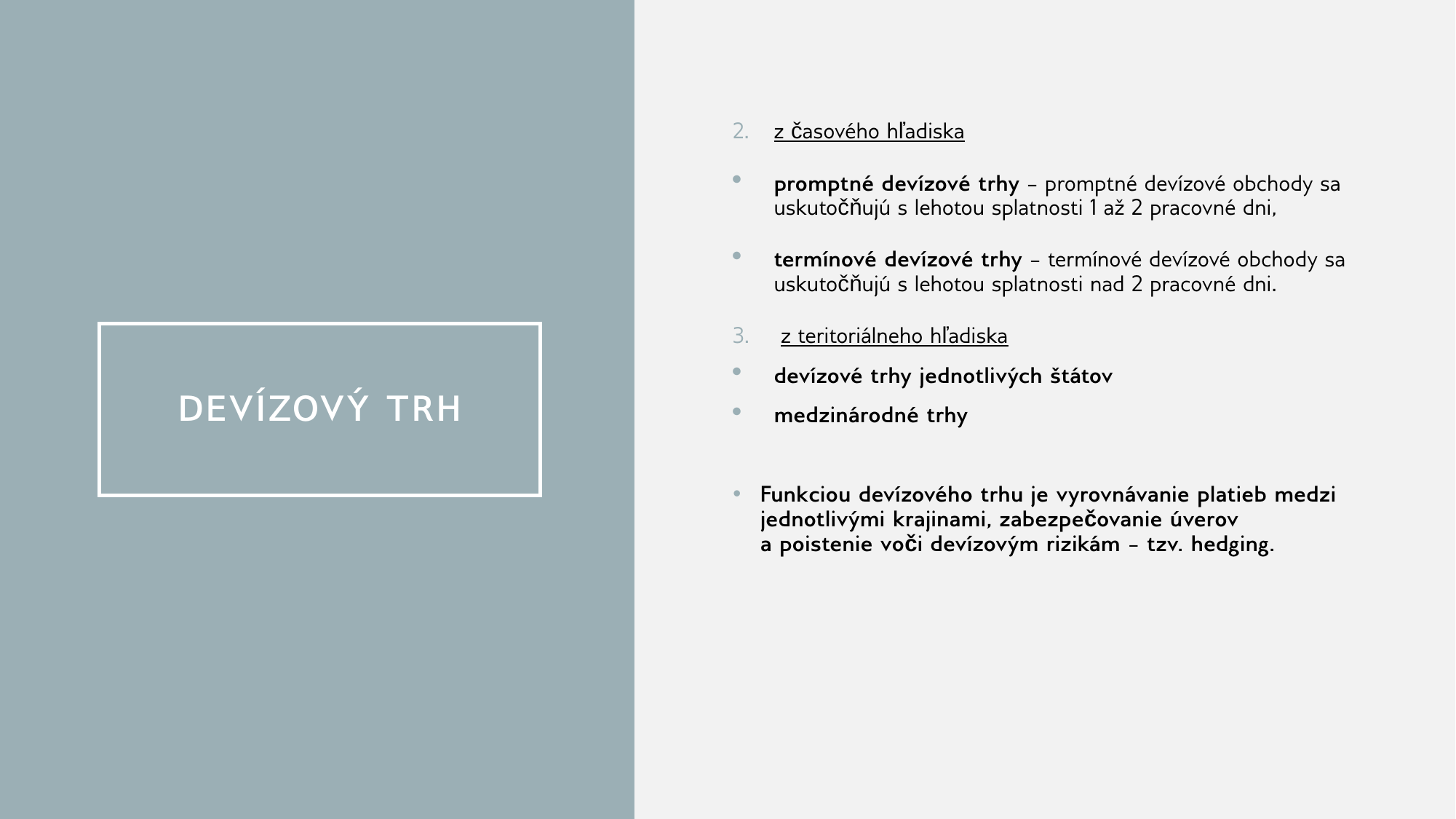

z časového hľadiska
promptné devízové trhy – promptné devízové obchody sa uskutočňujú s lehotou splatnosti 1 až 2 pracovné dni,
termínové devízové trhy – termínové devízové obchody sa uskutočňujú s lehotou splatnosti nad 2 pracovné dni.
 z teritoriálneho hľadiska
devízové trhy jednotlivých štátov
medzinárodné trhy

Funkciou devízového trhu je vyrovnávanie platieb medzi jednotlivými krajinami, zabezpečovanie úverov a poistenie voči devízovým rizikám – tzv. hedging.

# Devízový trh